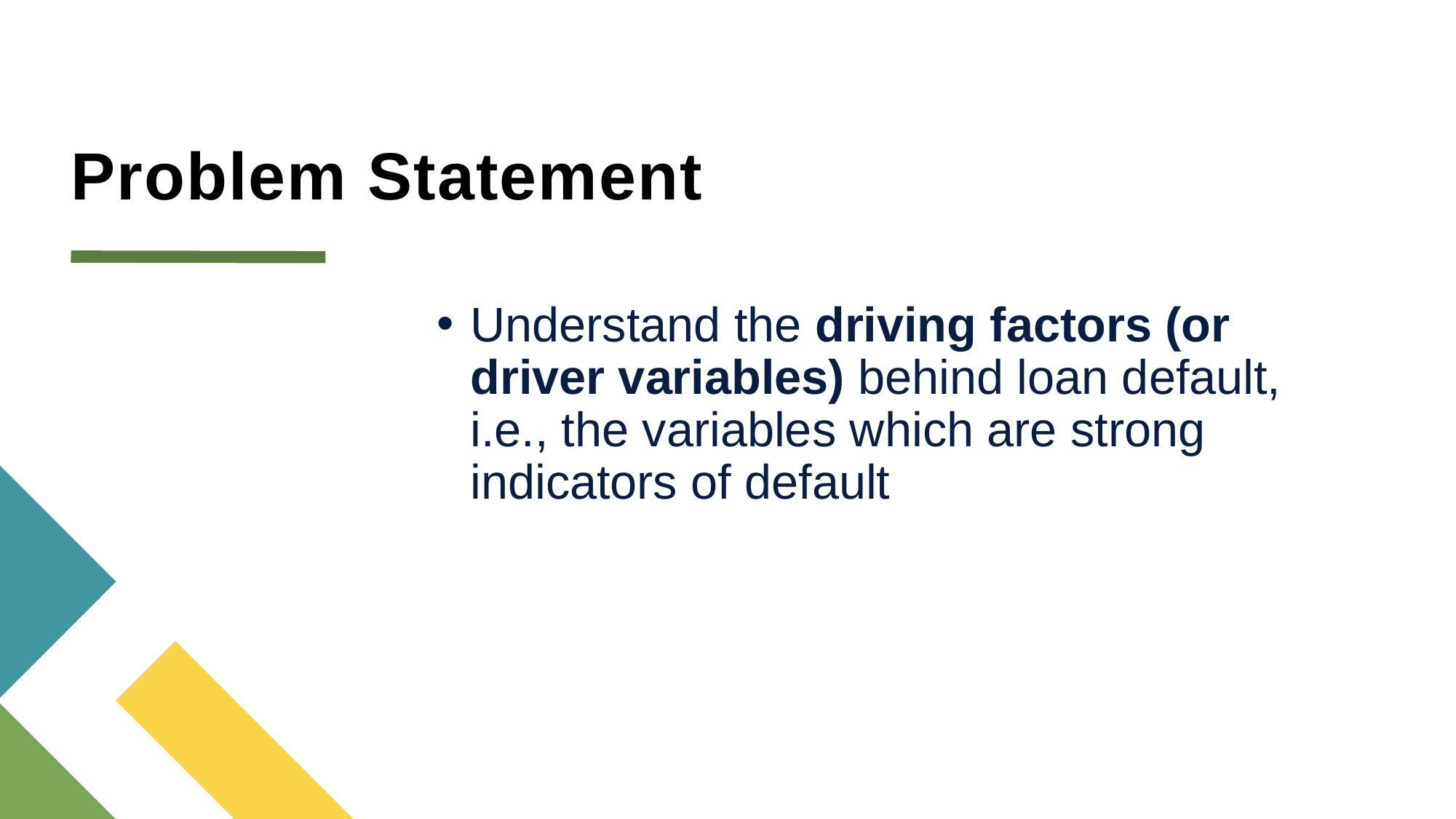

# Problem Statement
Understand the driving factors (or driver variables) behind loan default, i.e., the variables which are strong indicators of default